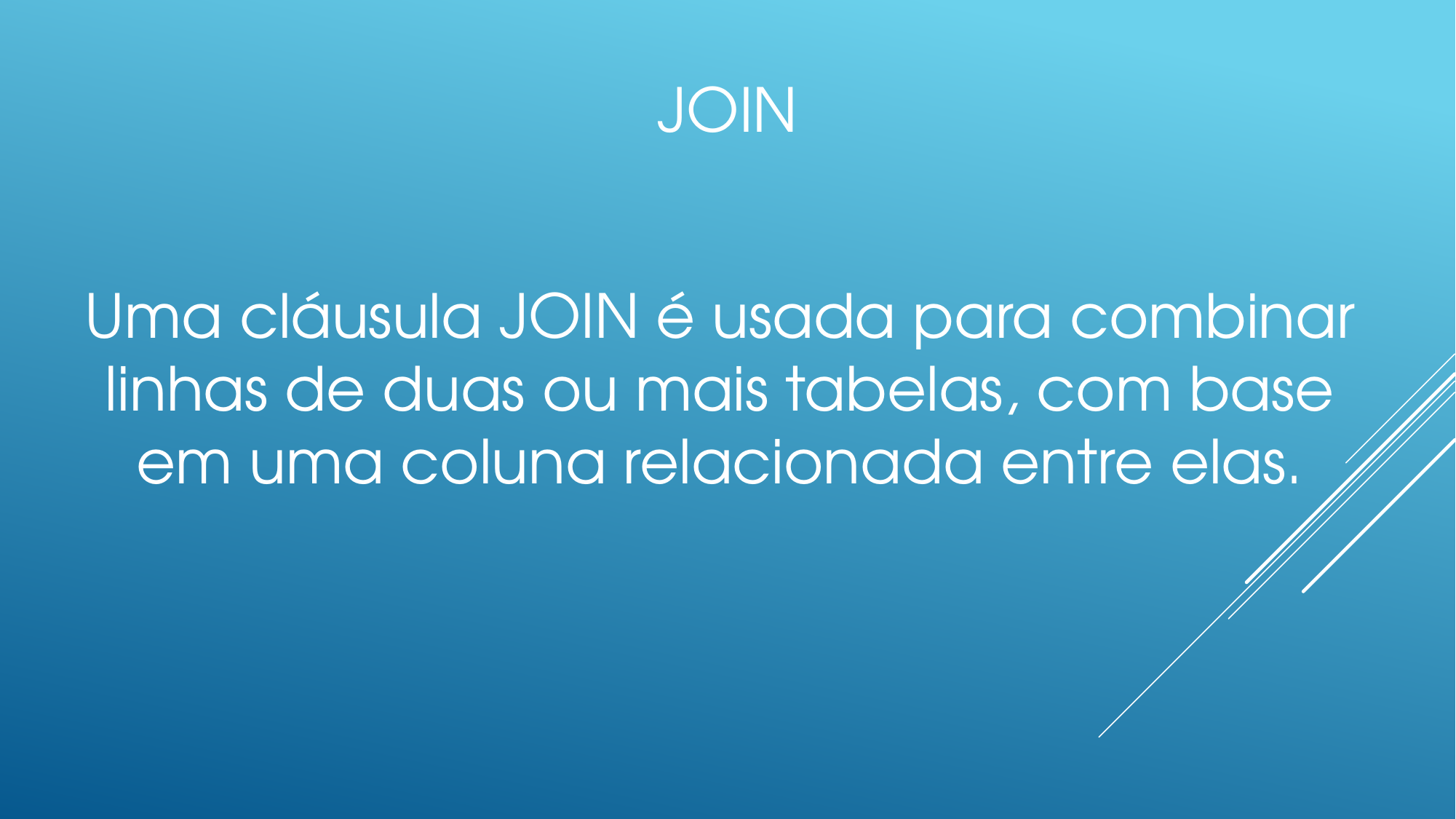

JOIN
Uma cláusula JOIN é usada para combinar linhas de duas ou mais tabelas, com base em uma coluna relacionada entre elas.